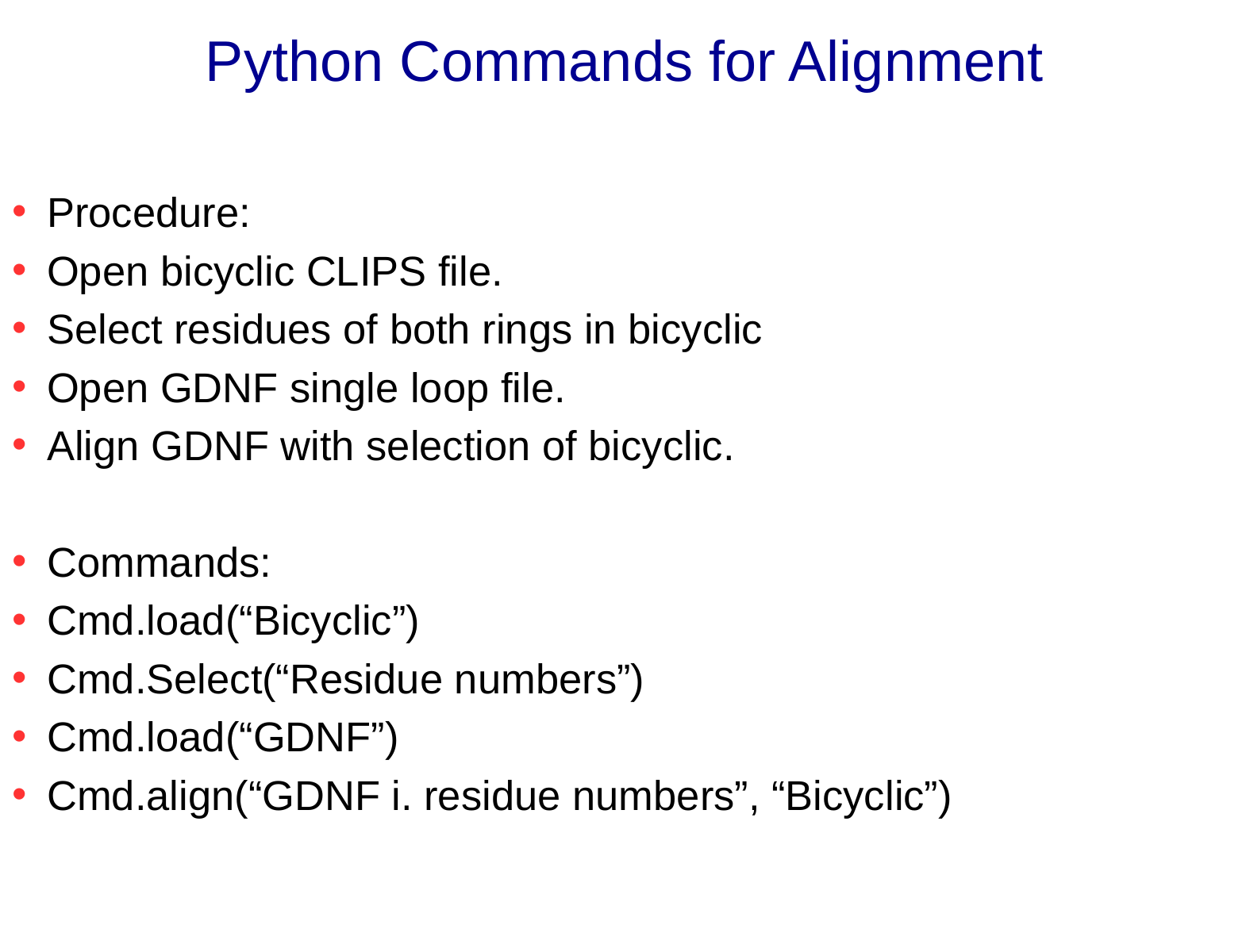

# Python Commands for Alignment
Procedure:
Open bicyclic CLIPS file.
Select residues of both rings in bicyclic
Open GDNF single loop file.
Align GDNF with selection of bicyclic.

Commands:
Cmd.load(“Bicyclic”)
Cmd.Select(“Residue numbers”)
Cmd.load(“GDNF”)
Cmd.align(“GDNF i. residue numbers”, “Bicyclic”)